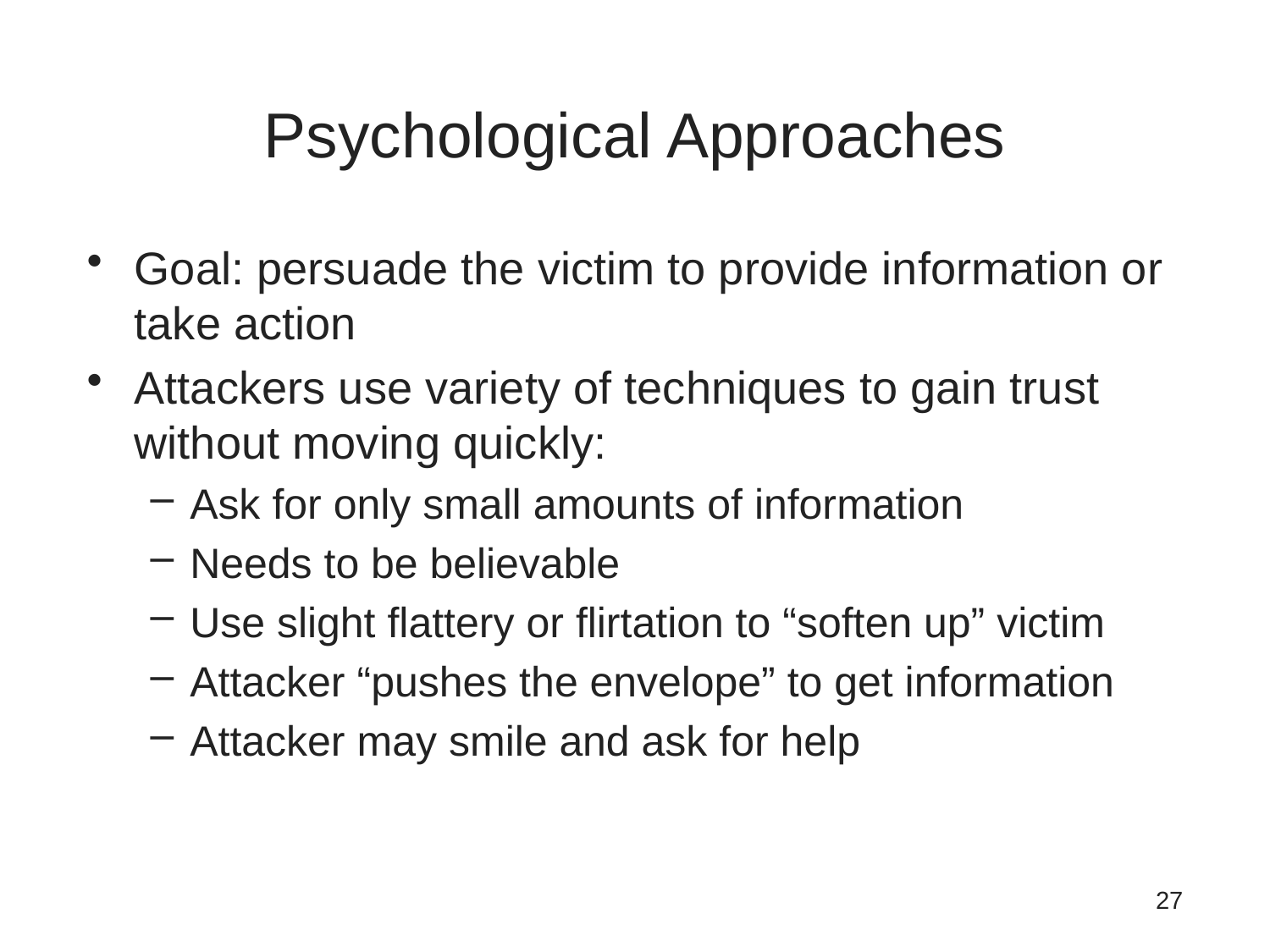

# Psychological Approaches
Goal: persuade the victim to provide information or take action
Attackers use variety of techniques to gain trust without moving quickly:
Ask for only small amounts of information
Needs to be believable
Use slight flattery or flirtation to “soften up” victim
Attacker “pushes the envelope” to get information
Attacker may smile and ask for help

27